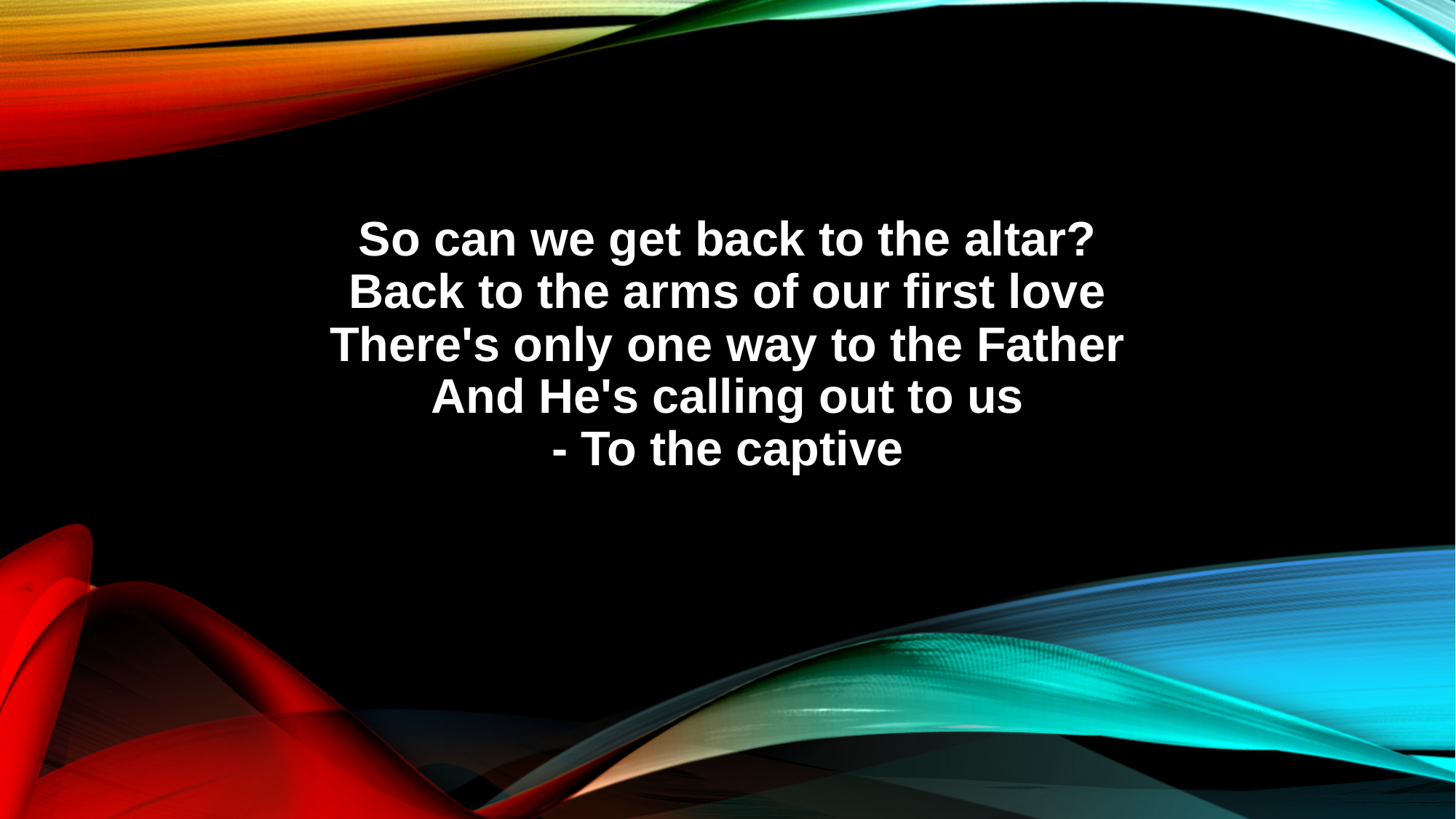

So can we get back to the altar?
Back to the arms of our first love
There's only one way to the Father
And He's calling out to us
- To the captive